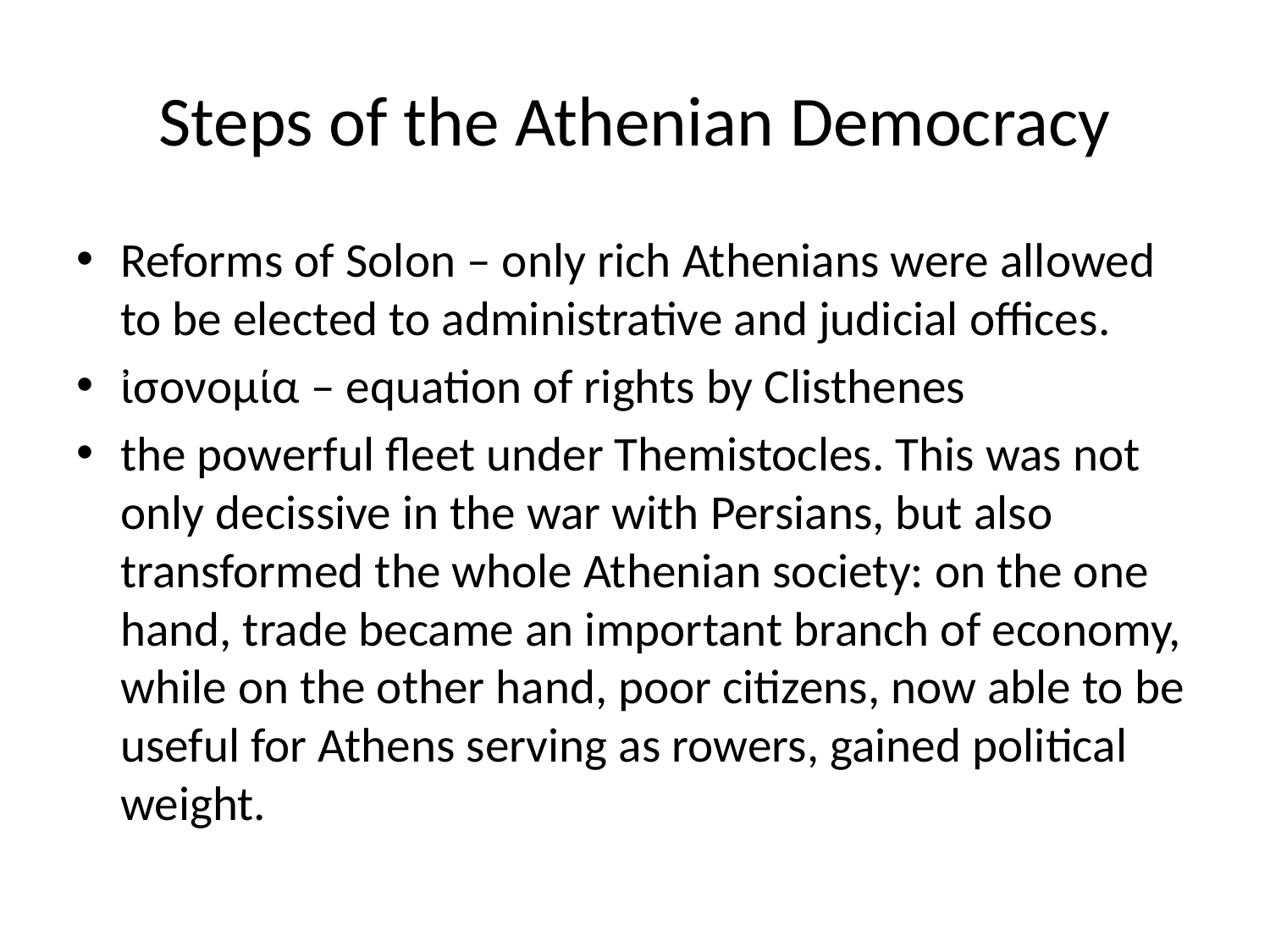

# Steps of the Athenian Democracy
Reforms of Solon – only rich Athenians were allowed to be elected to administrative and judicial offices.
ἰσονομία – equation of rights by Clisthenes
the powerful fleet under Themistocles. This was not only decissive in the war with Persians, but also transformed the whole Athenian society: on the one hand, trade became an important branch of economy, while on the other hand, poor citizens, now able to be useful for Athens serving as rowers, gained political weight.